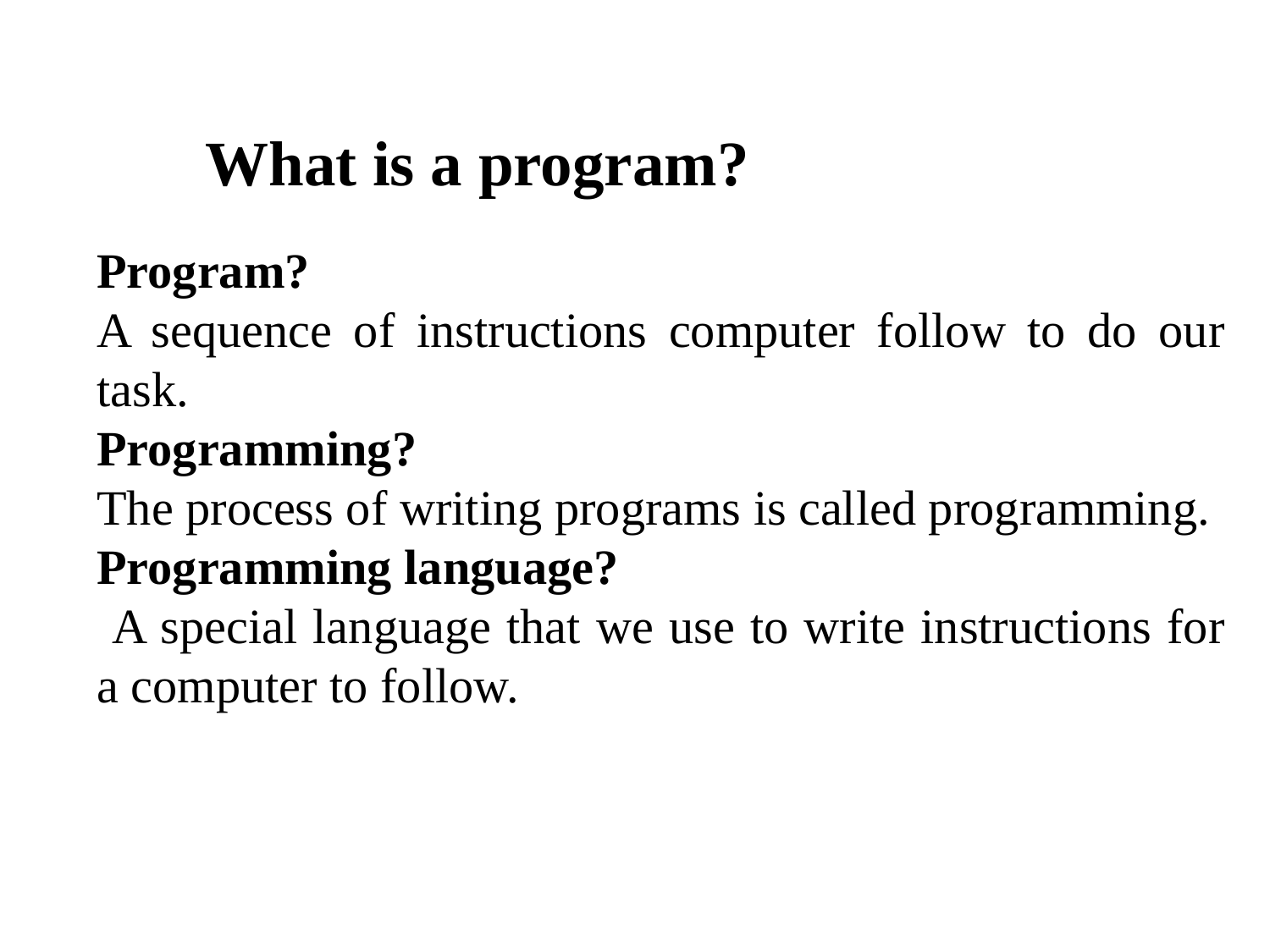

What is a program?
Program?
A sequence of instructions computer follow to do our task.
Programming?
The process of writing programs is called programming.
Programming language?
 A special language that we use to write instructions for a computer to follow.